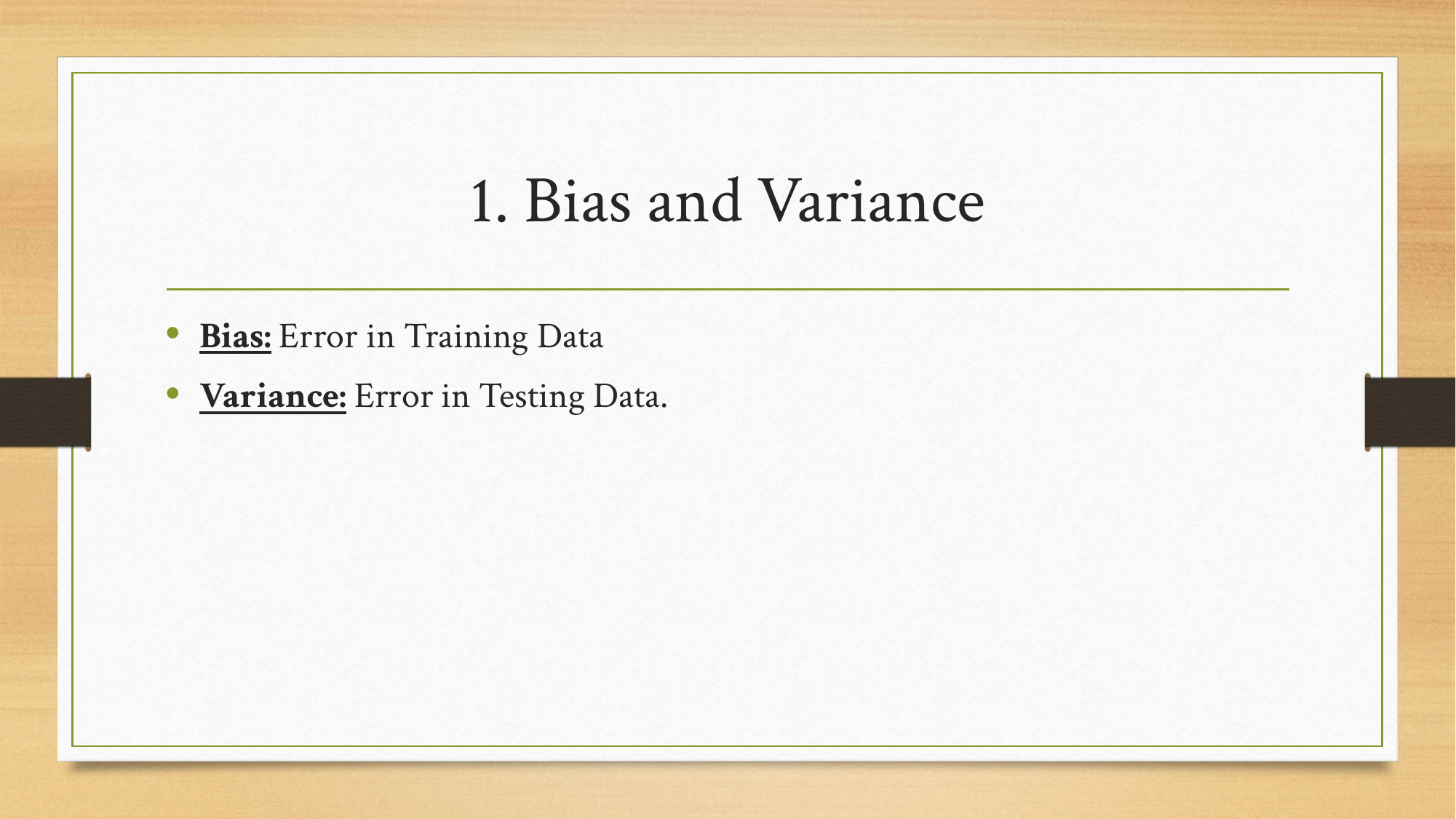

# 1. Bias and Variance
Bias: Error in Training Data
Variance: Error in Testing Data.